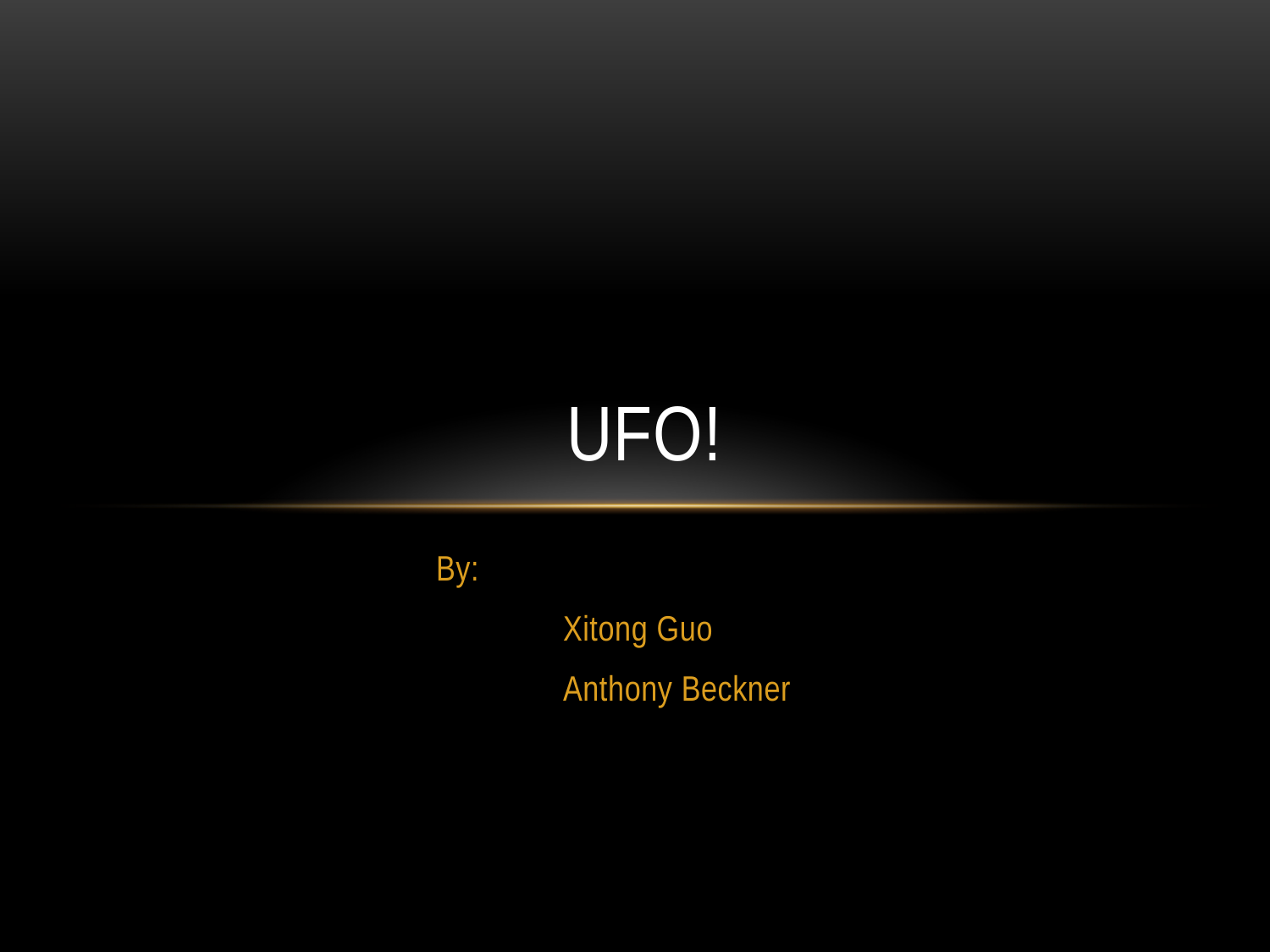

# UFO!
		By:
			Xitong Guo
 			Anthony Beckner